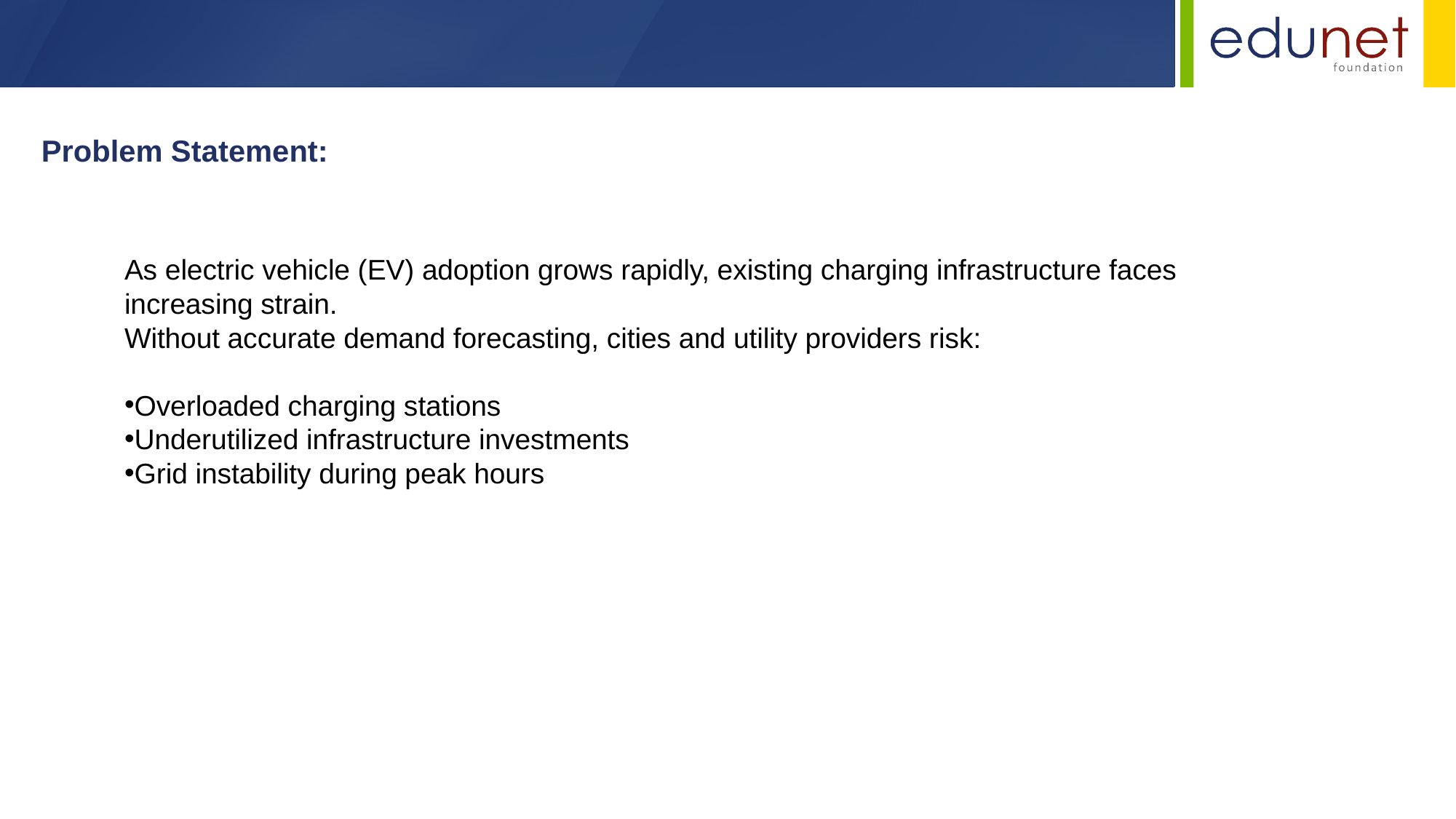

Problem Statement:

As electric vehicle (EV) adoption grows rapidly, existing charging infrastructure faces increasing strain.
Without accurate demand forecasting, cities and utility providers risk:

Overloaded charging stations
Underutilized infrastructure investments
Grid instability during peak hours